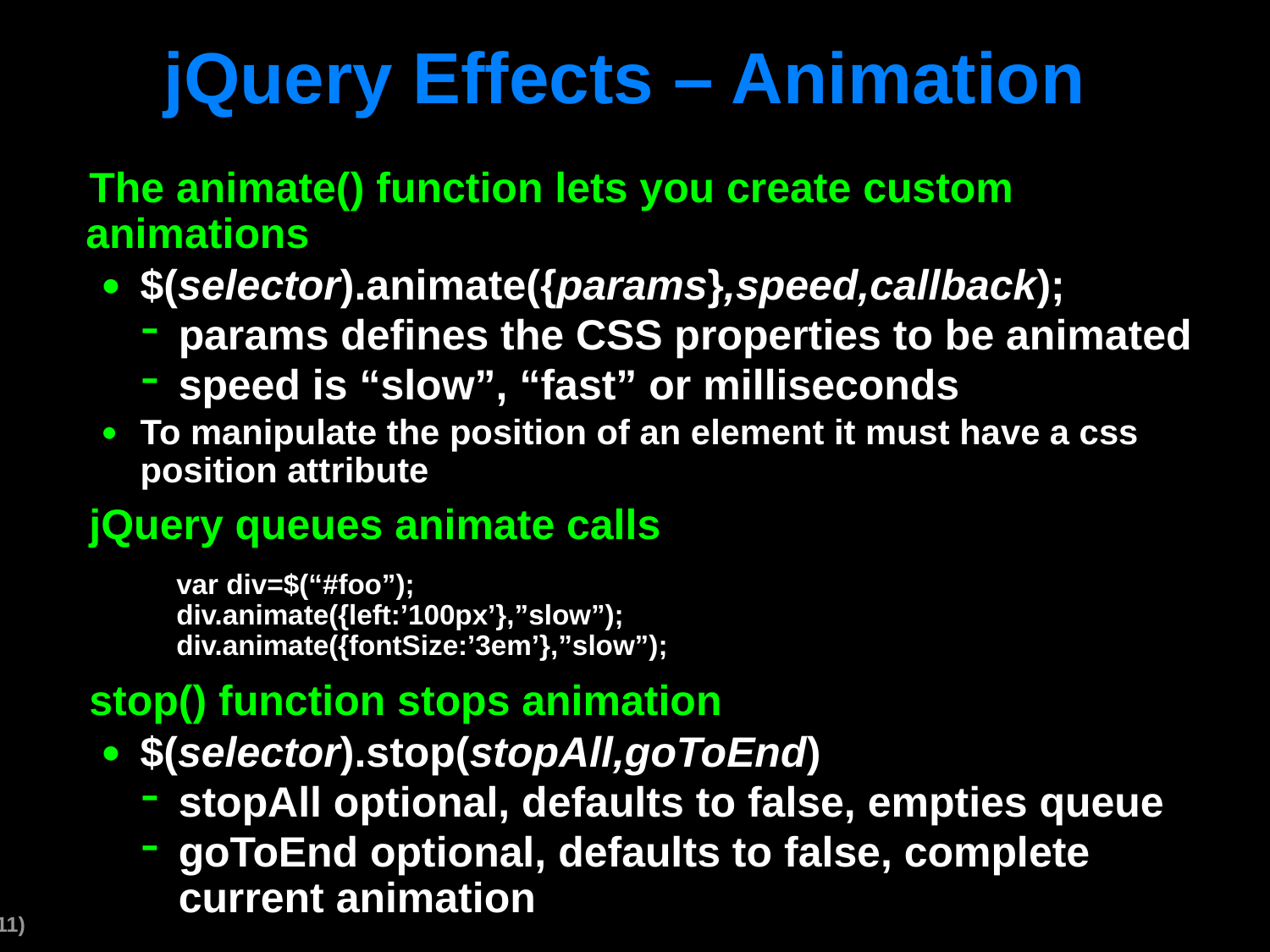

# jQuery Effects – Animation
The animate() function lets you create custom animations
$(selector).animate({params},speed,callback);
params defines the CSS properties to be animated
speed is “slow”, “fast” or milliseconds
To manipulate the position of an element it must have a css position attribute
jQuery queues animate calls

stop() function stops animation
$(selector).stop(stopAll,goToEnd)
stopAll optional, defaults to false, empties queue
goToEnd optional, defaults to false, complete current animation

var div=$(“#foo”);
div.animate({left:’100px’},”slow”);
div.animate({fontSize:’3em’},”slow”);